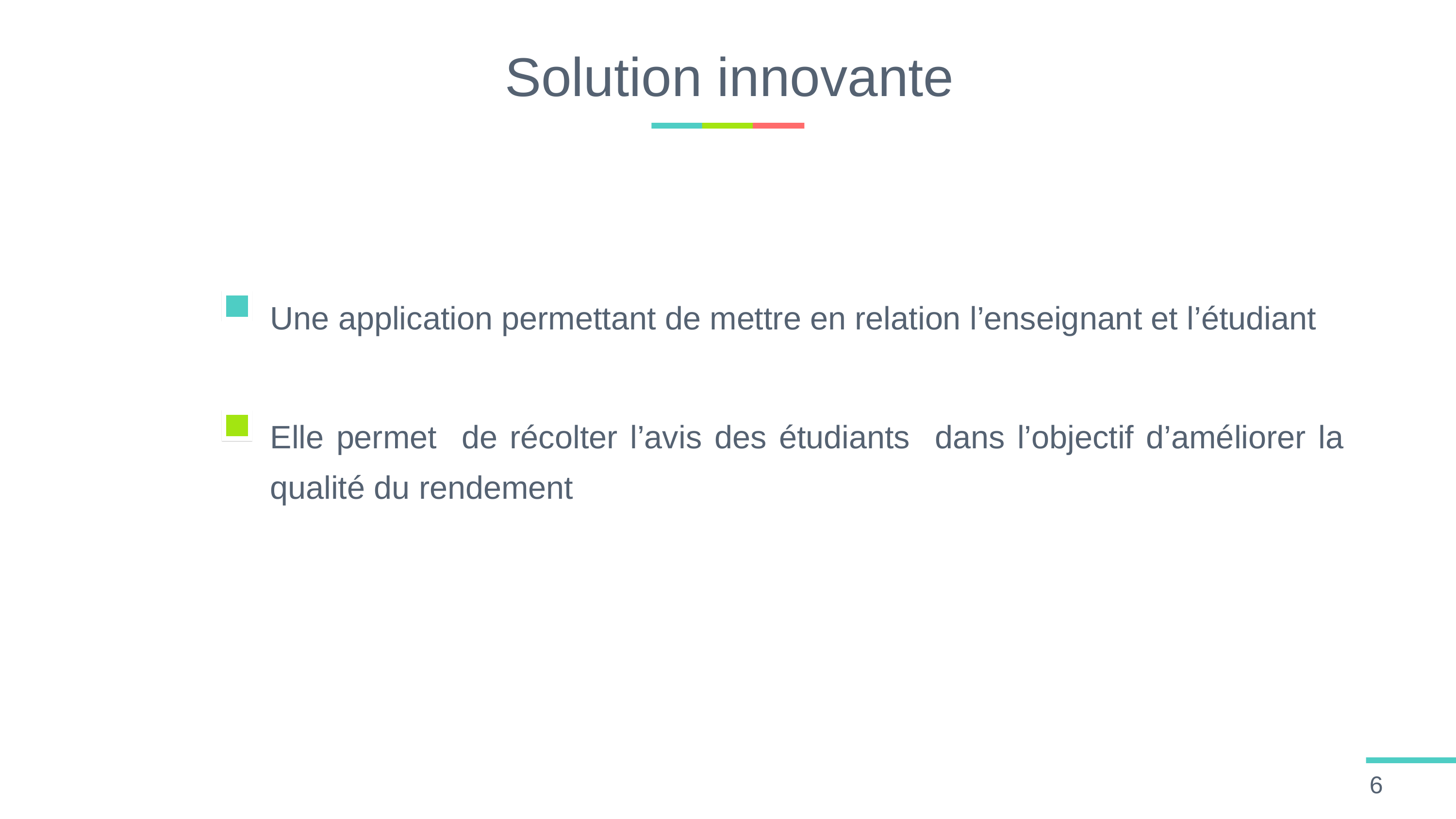

# Solution innovante
Une application permettant de mettre en relation l’enseignant et l’étudiant
Elle permet  de récolter l’avis des étudiants  dans l’objectif d’améliorer la qualité du rendement

6